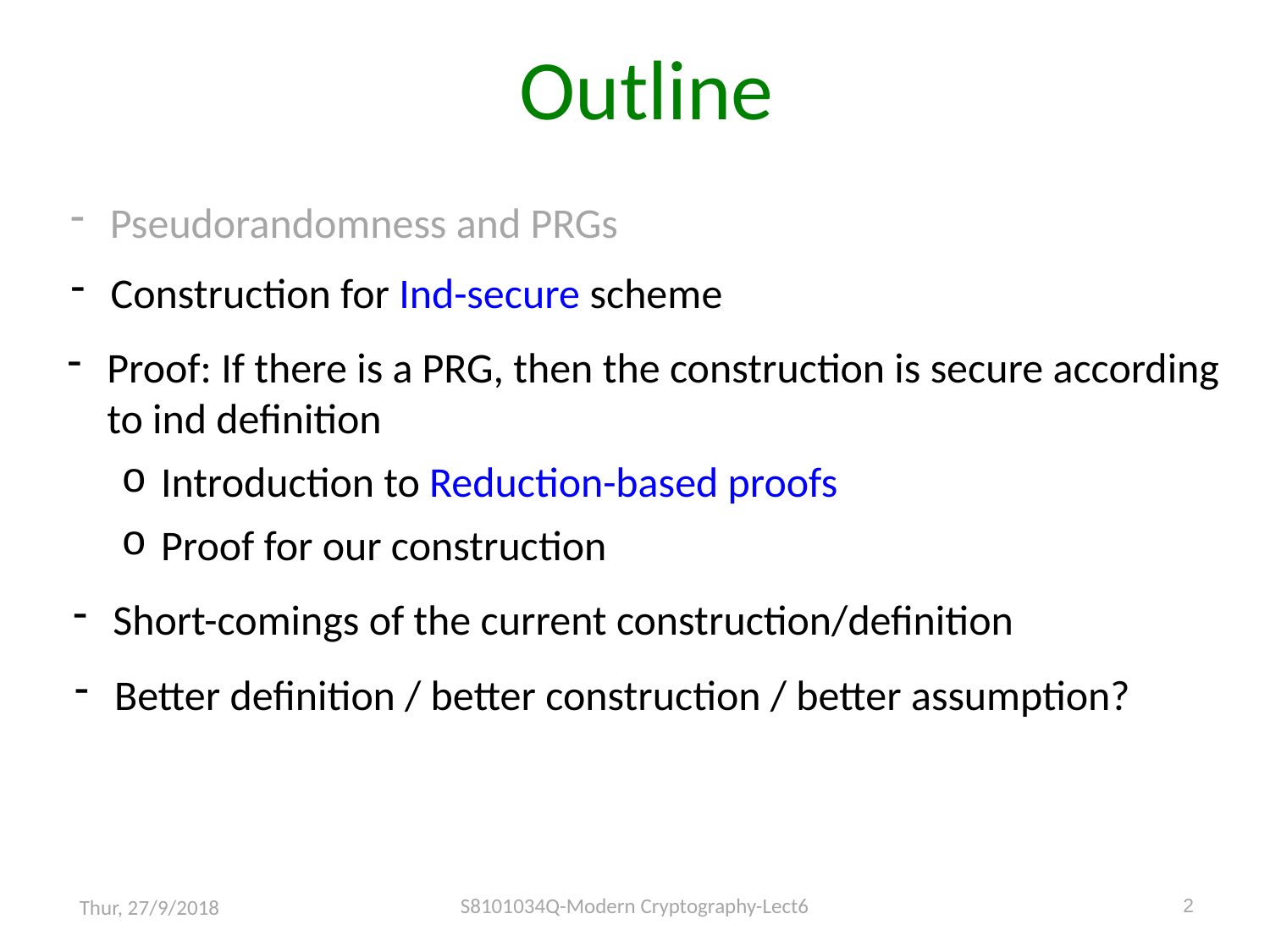

# Outline
Pseudorandomness and PRGs
Construction for Ind-secure scheme
Proof: If there is a PRG, then the construction is secure according to ind definition
Introduction to Reduction-based proofs
Proof for our construction
Short-comings of the current construction/definition
Better definition / better construction / better assumption?
S8101034Q-Modern Cryptography-Lect6
2
Thur, 27/9/2018